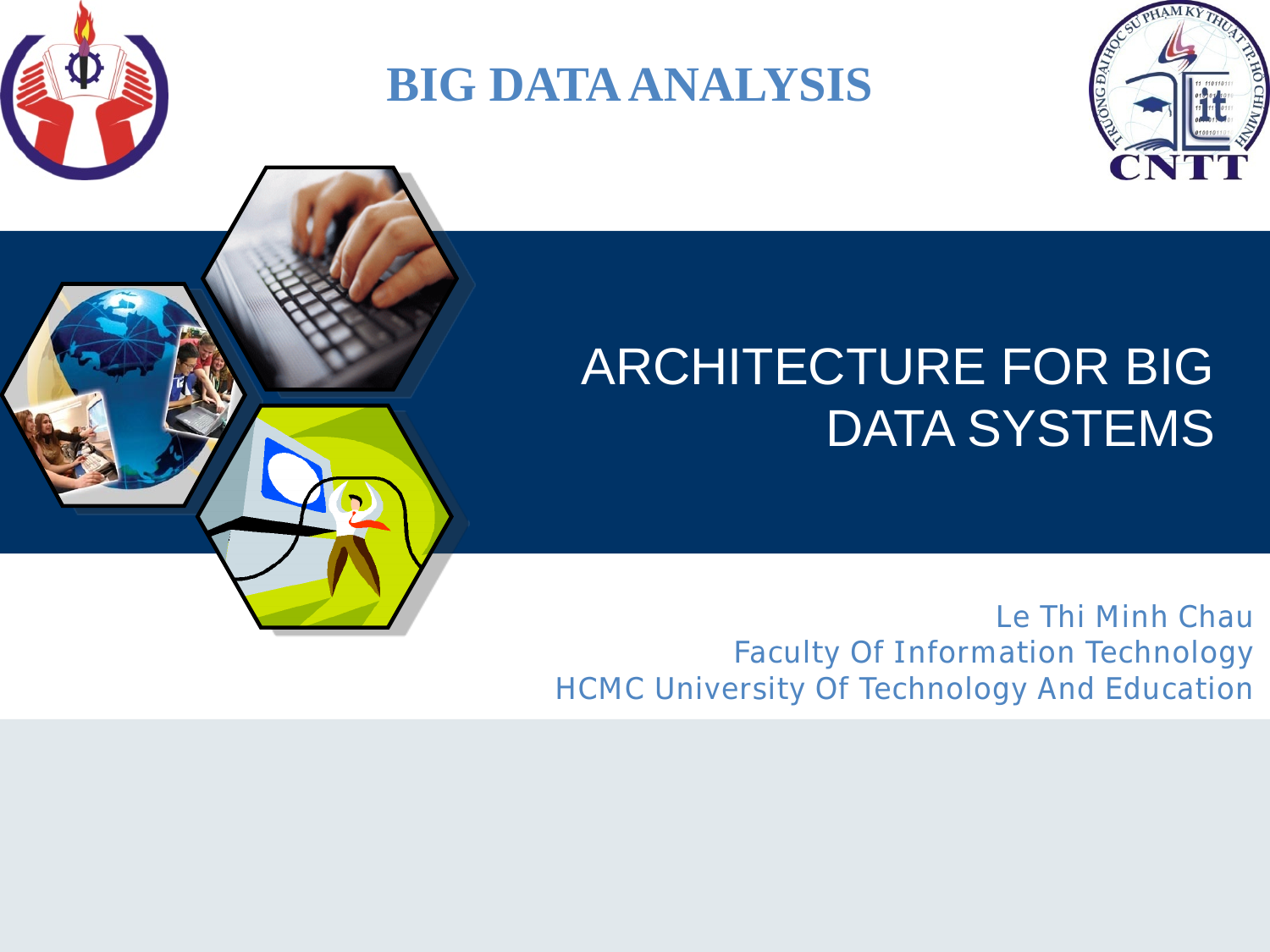

ARCHITECTURE FOR BIG DATA SYSTEMS
Le Thi Minh Chau
Faculty Of Information Technology
HCMC University Of Technology And Education